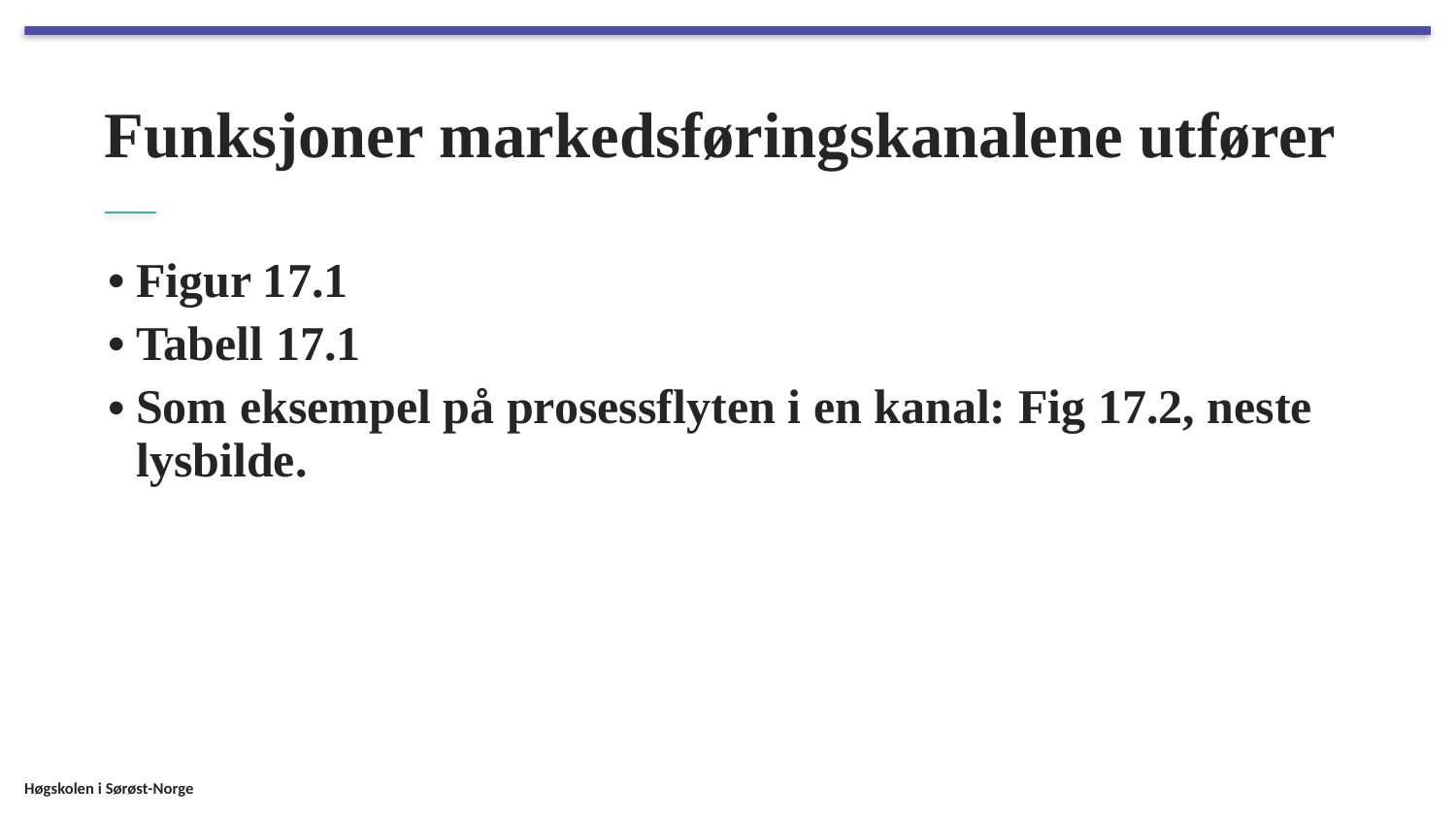

# Funksjoner markedsføringskanalene utfører
Figur 17.1
Tabell 17.1
Som eksempel på prosessflyten i en kanal: Fig 17.2, neste lysbilde.